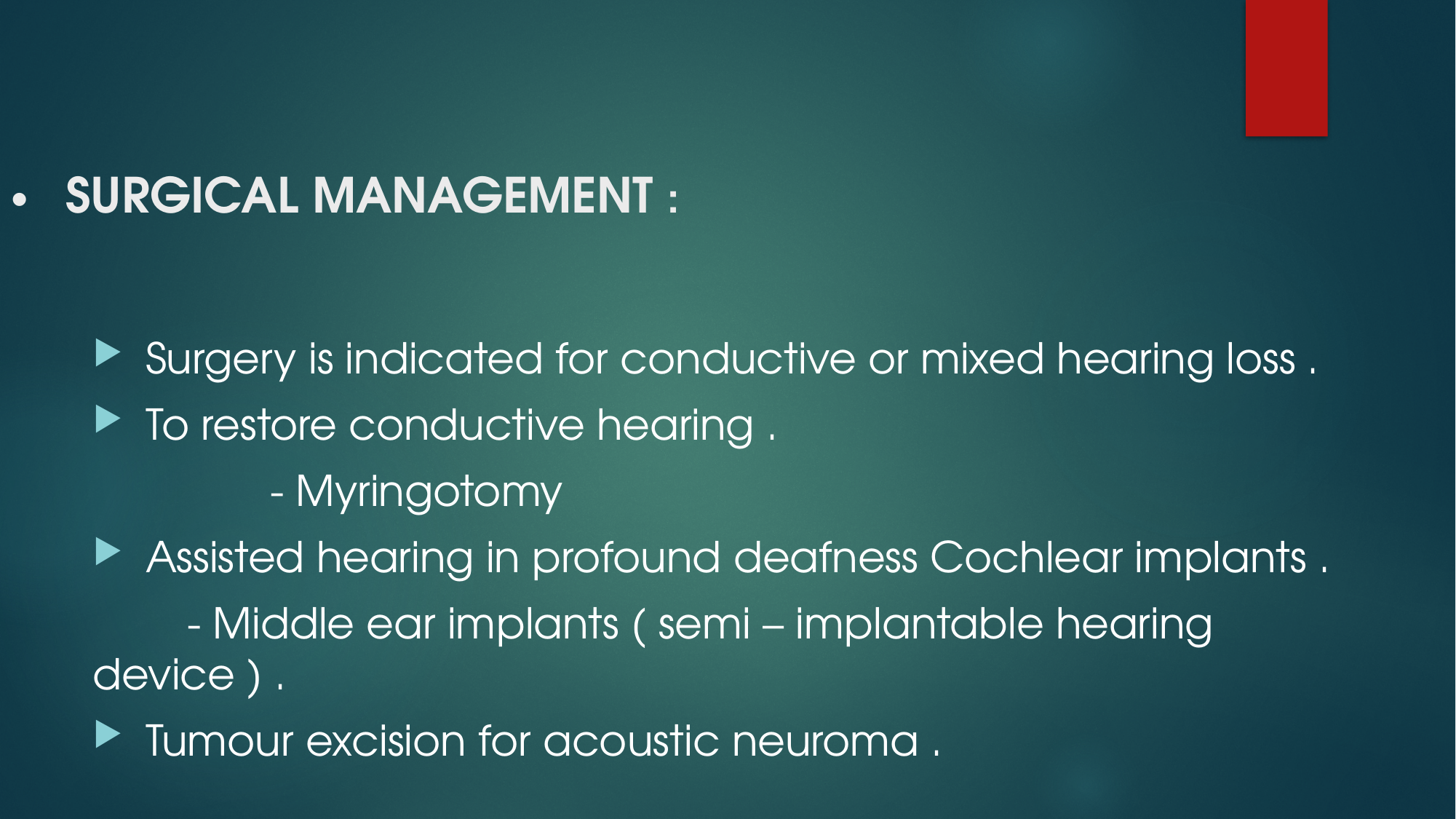

# SURGICAL MANAGEMENT :
 Surgery is indicated for conductive or mixed hearing loss .
 To restore conductive hearing .
               - Myringotomy
 Assisted hearing in profound deafness Cochlear implants .
        - Middle ear implants ( semi – implantable hearing device ) .
 Tumour excision for acoustic neuroma .